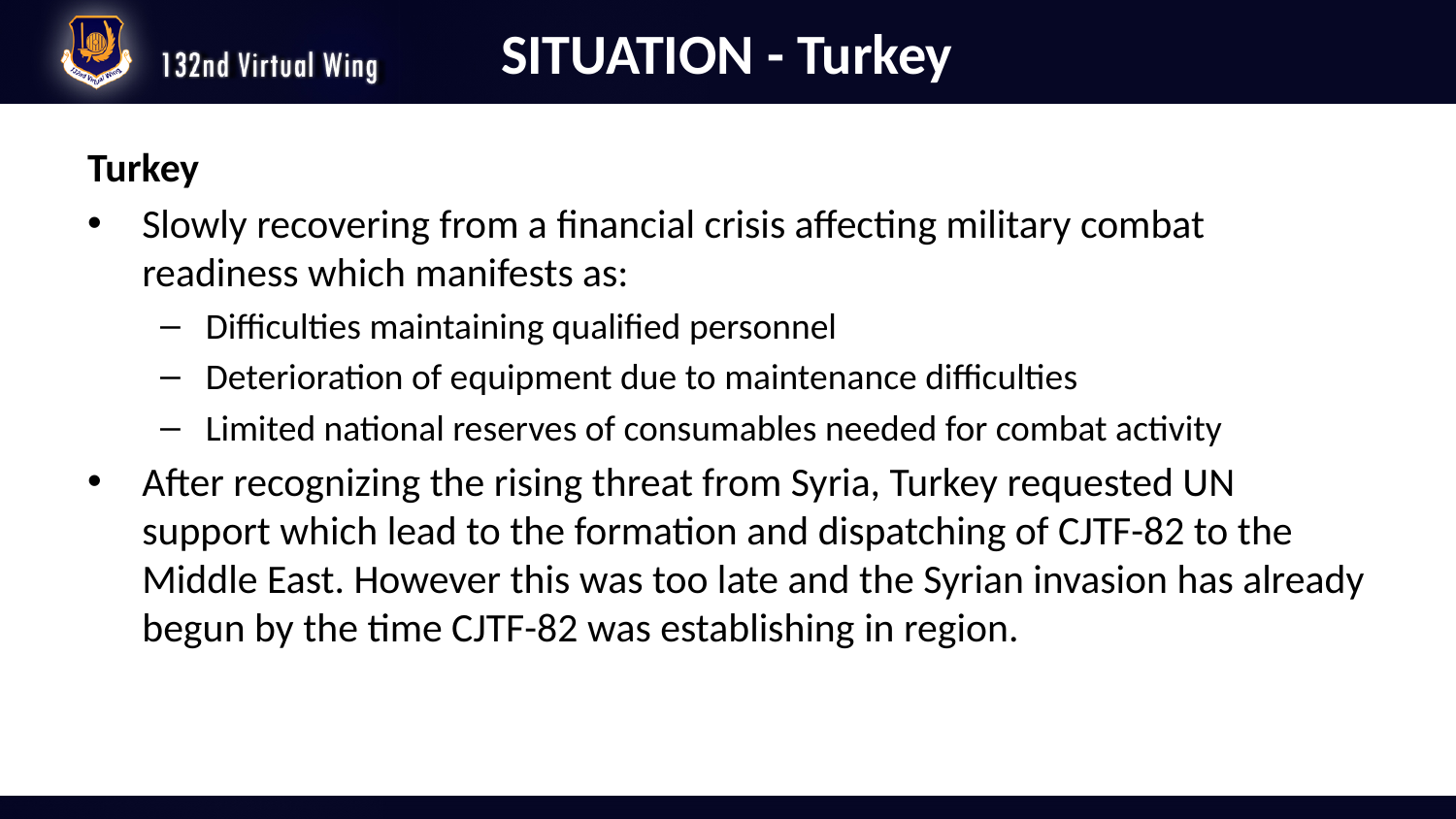

# SITUATION - Turkey
Turkey
Slowly recovering from a financial crisis affecting military combat readiness which manifests as:
Difficulties maintaining qualified personnel
Deterioration of equipment due to maintenance difficulties
Limited national reserves of consumables needed for combat activity
After recognizing the rising threat from Syria, Turkey requested UN support which lead to the formation and dispatching of CJTF-82 to the Middle East. However this was too late and the Syrian invasion has already begun by the time CJTF-82 was establishing in region.